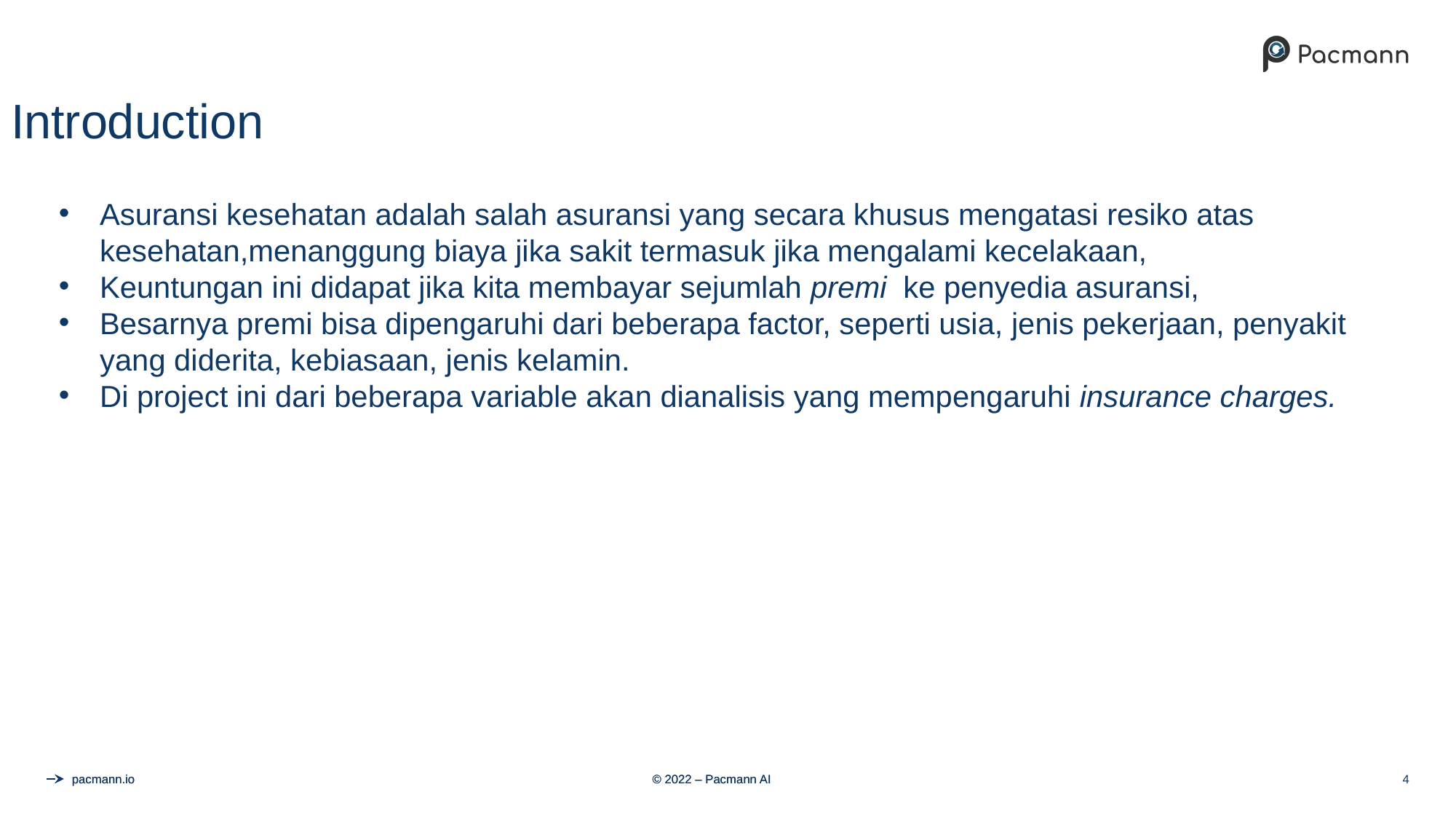

Introduction
Asuransi kesehatan adalah salah asuransi yang secara khusus mengatasi resiko atas kesehatan,menanggung biaya jika sakit termasuk jika mengalami kecelakaan,
Keuntungan ini didapat jika kita membayar sejumlah premi  ke penyedia asuransi,
Besarnya premi bisa dipengaruhi dari beberapa factor, seperti usia, jenis pekerjaan, penyakit yang diderita, kebiasaan, jenis kelamin.
Di project ini dari beberapa variable akan dianalisis yang mempengaruhi insurance charges.